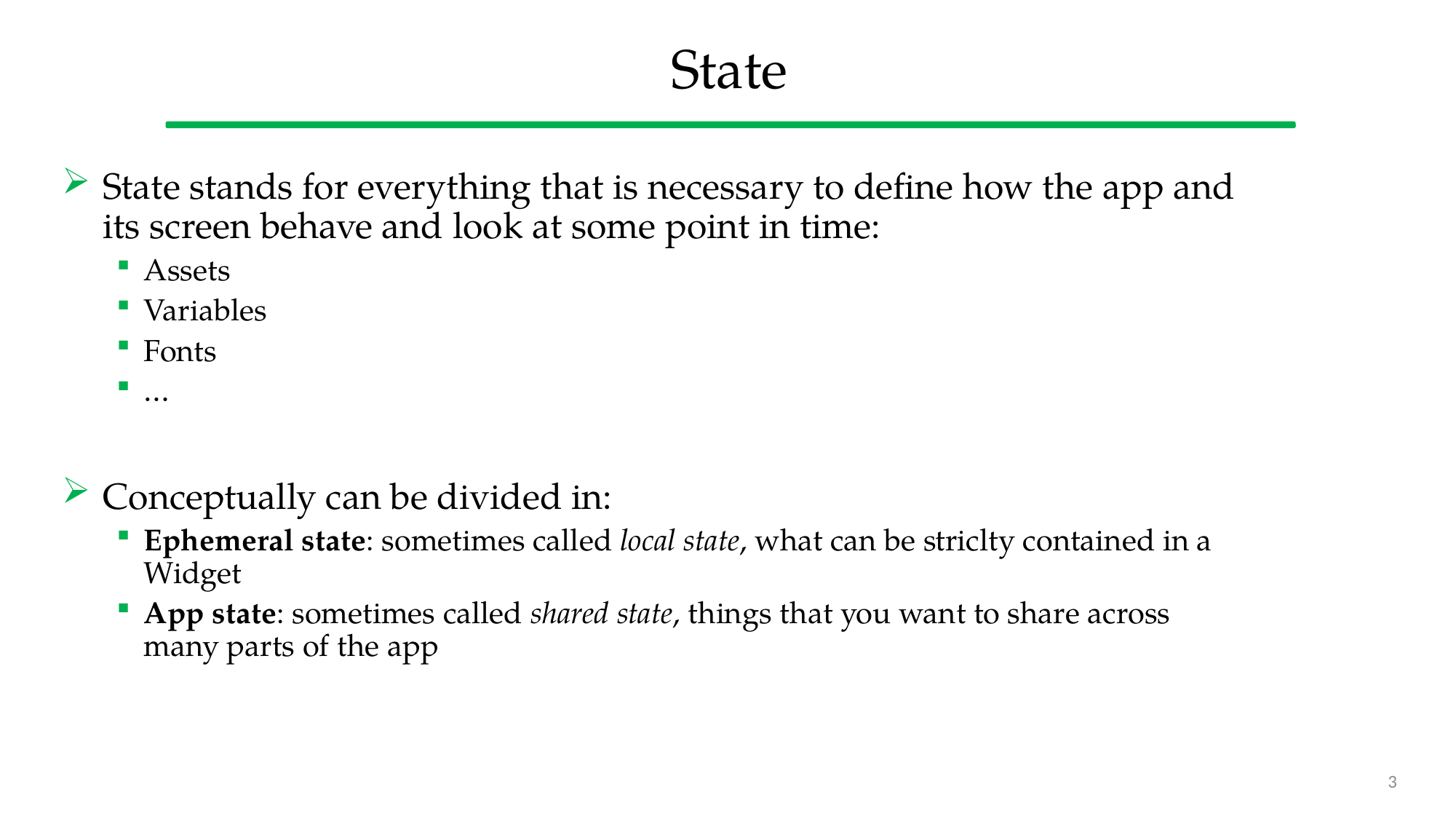

# State
State stands for everything that is necessary to define how the app and its screen behave and look at some point in time:
Assets
Variables
Fonts
…

Conceptually can be divided in:
Ephemeral state: sometimes called local state, what can be striclty contained in a Widget
App state: sometimes called shared state, things that you want to share across many parts of the app

3